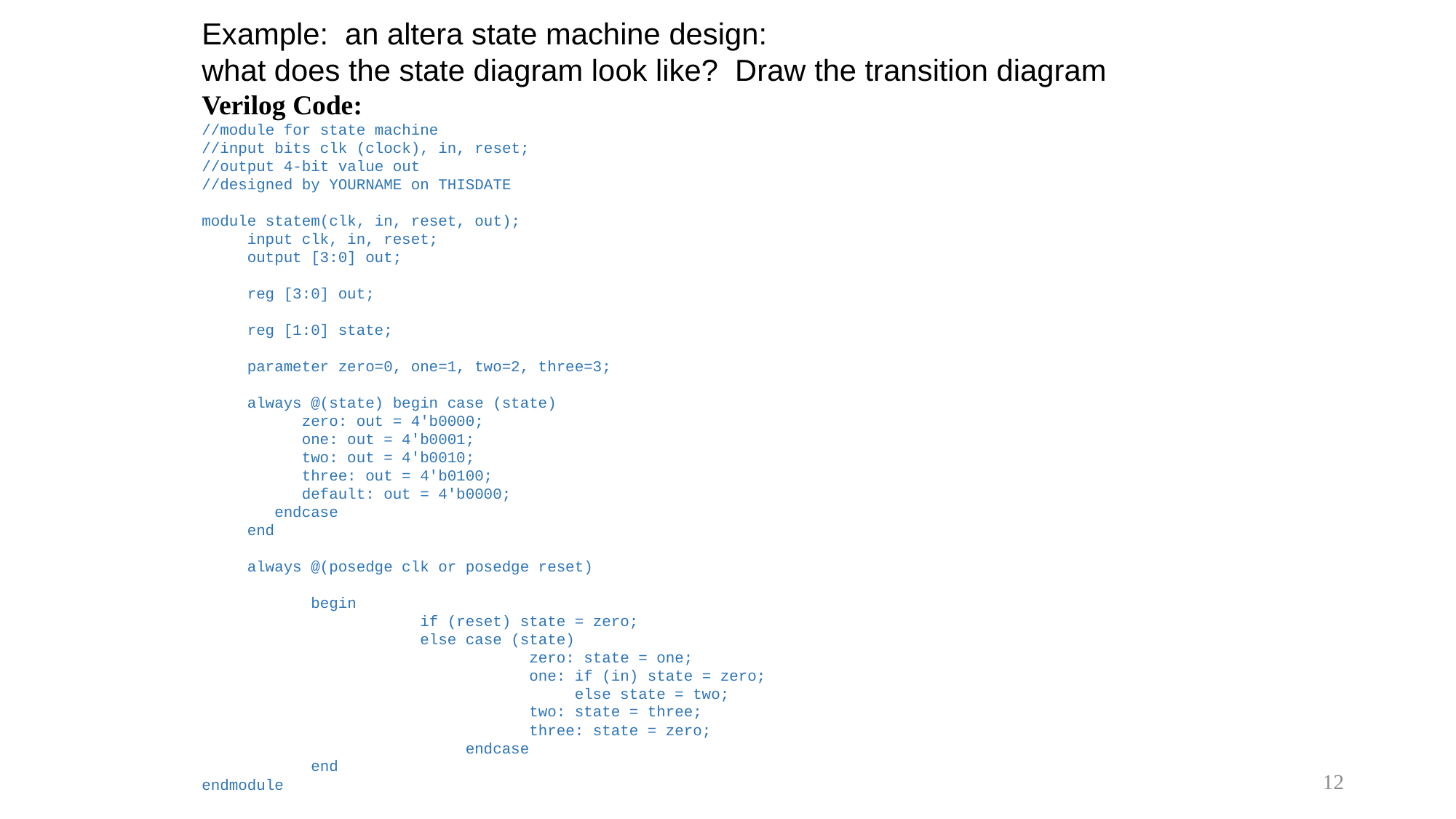

Example:  an altera state machine design:
what does the state diagram look like?  Draw the transition diagram
Verilog Code:
//module for state machine
//input bits clk (clock), in, reset;
//output 4-bit value out
//designed by YOURNAME on THISDATE

module statem(clk, in, reset, out);
     input clk, in, reset;
     output [3:0] out;

     reg [3:0] out;

     reg [1:0] state;

     parameter zero=0, one=1, two=2, three=3;

     always @(state) begin case (state)
           zero: out = 4'b0000;
           one: out = 4'b0001;
           two: out = 4'b0010;
           three: out = 4'b0100;
           default: out = 4'b0000;
        endcase
     end

     always @(posedge clk or posedge reset)

	begin
                	if (reset) state = zero;
                	else case (state)
                        	zero: state = one;
                        	one: if (in) state = zero;
                                         else state = two;
                          	two: state = three;
                          	three: state = zero;
                             endcase
       	end
endmodule

12